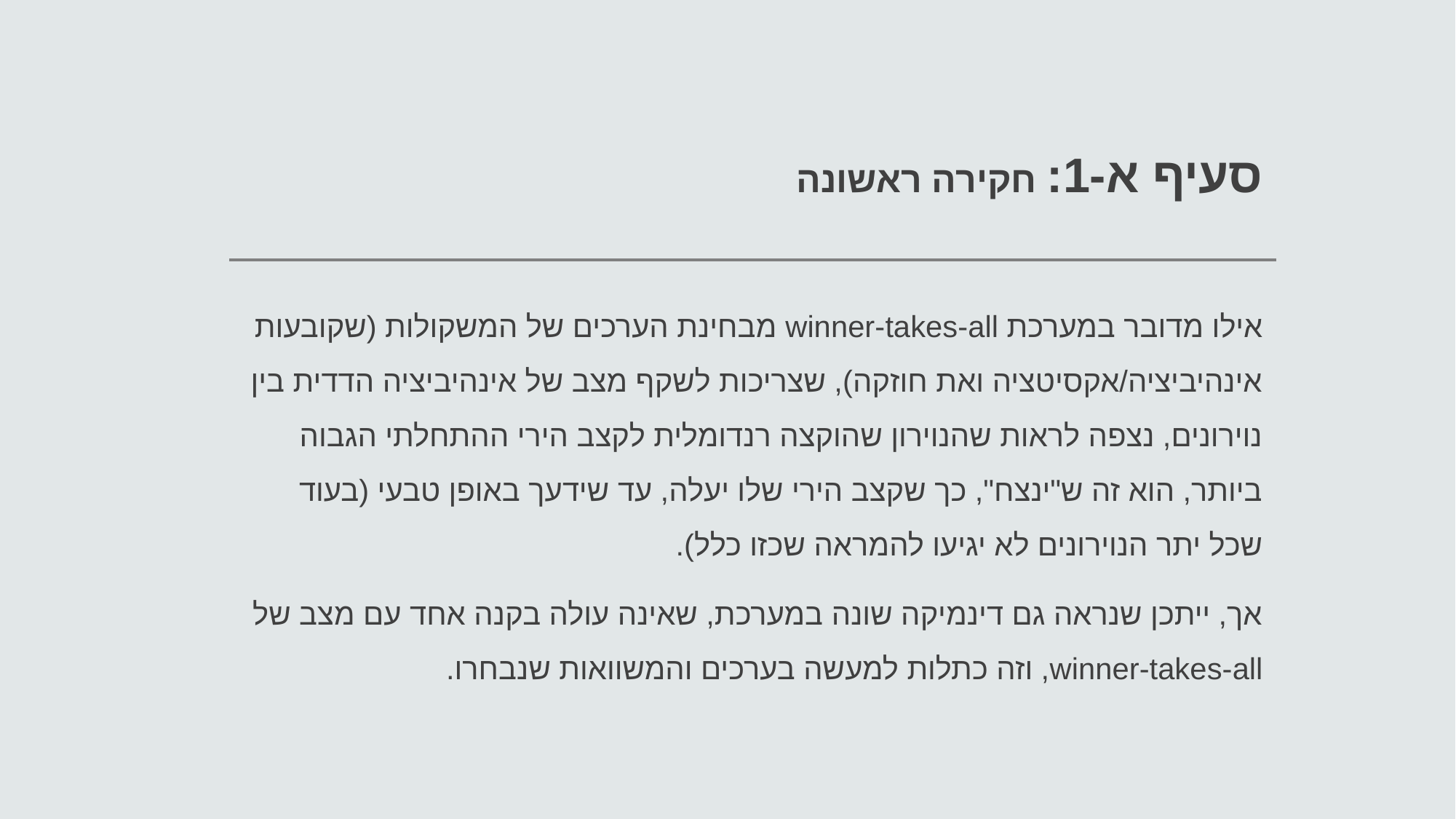

# סעיף א-1: חקירה ראשונה
אילו מדובר במערכת winner-takes-all מבחינת הערכים של המשקולות (שקובעות אינהיביציה/אקסיטציה ואת חוזקה), שצריכות לשקף מצב של אינהיביציה הדדית בין נוירונים, נצפה לראות שהנוירון שהוקצה רנדומלית לקצב הירי ההתחלתי הגבוה ביותר, הוא זה ש"ינצח", כך שקצב הירי שלו יעלה, עד שידעך באופן טבעי (בעוד שכל יתר הנוירונים לא יגיעו להמראה שכזו כלל).
אך, ייתכן שנראה גם דינמיקה שונה במערכת, שאינה עולה בקנה אחד עם מצב של winner-takes-all, וזה כתלות למעשה בערכים והמשוואות שנבחרו.